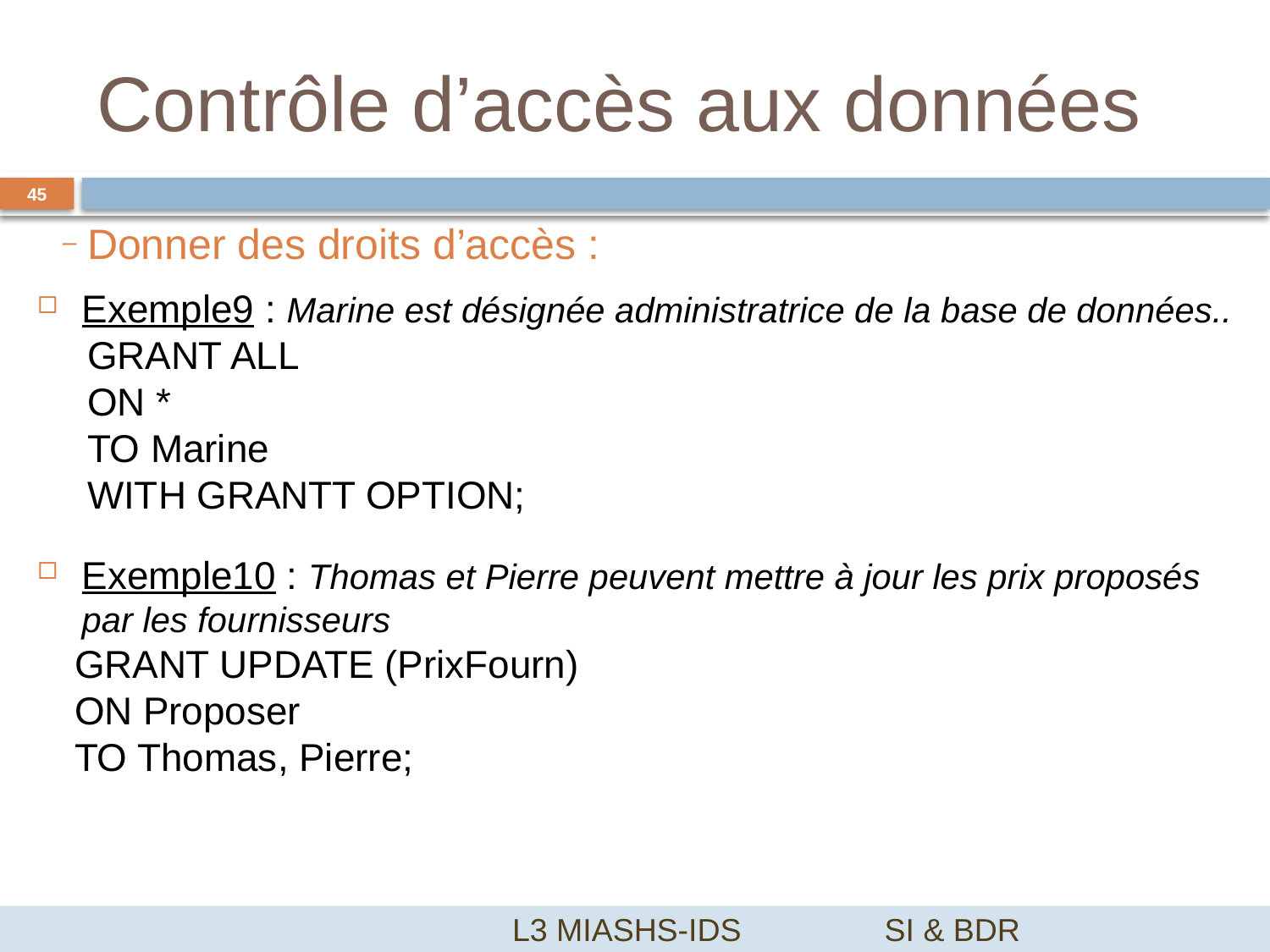

# Contrôle d’accès aux données
45
Donner des droits d’accès :

Exemple9 : Marine est désignée administratrice de la base de données..
GRANT ALL
ON *
TO Marine
WITH GRANTT OPTION;

Exemple10 : Thomas et Pierre peuvent mettre à jour les prix proposés par les fournisseurs
GRANT UPDATE (PrixFourn)
ON Proposer
TO Thomas, Pierre;

		 L3 MIASHS-IDS		SI & BDR